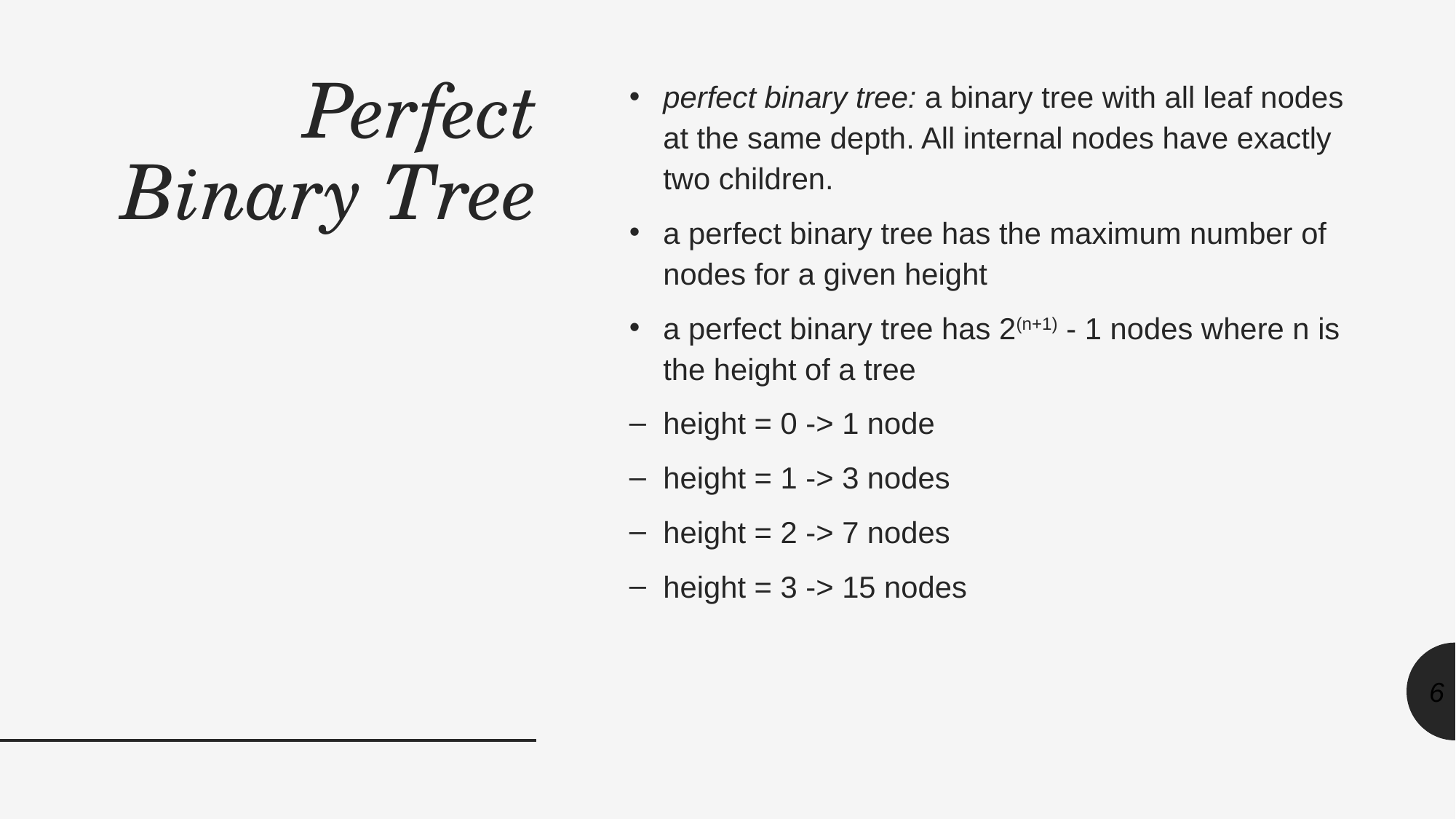

# Perfect Binary Tree
perfect binary tree: a binary tree with all leaf nodes at the same depth. All internal nodes have exactly two children.
a perfect binary tree has the maximum number of nodes for a given height
a perfect binary tree has 2(n+1) - 1 nodes where n is the height of a tree
height = 0 -> 1 node
height = 1 -> 3 nodes
height = 2 -> 7 nodes
height = 3 -> 15 nodes

6